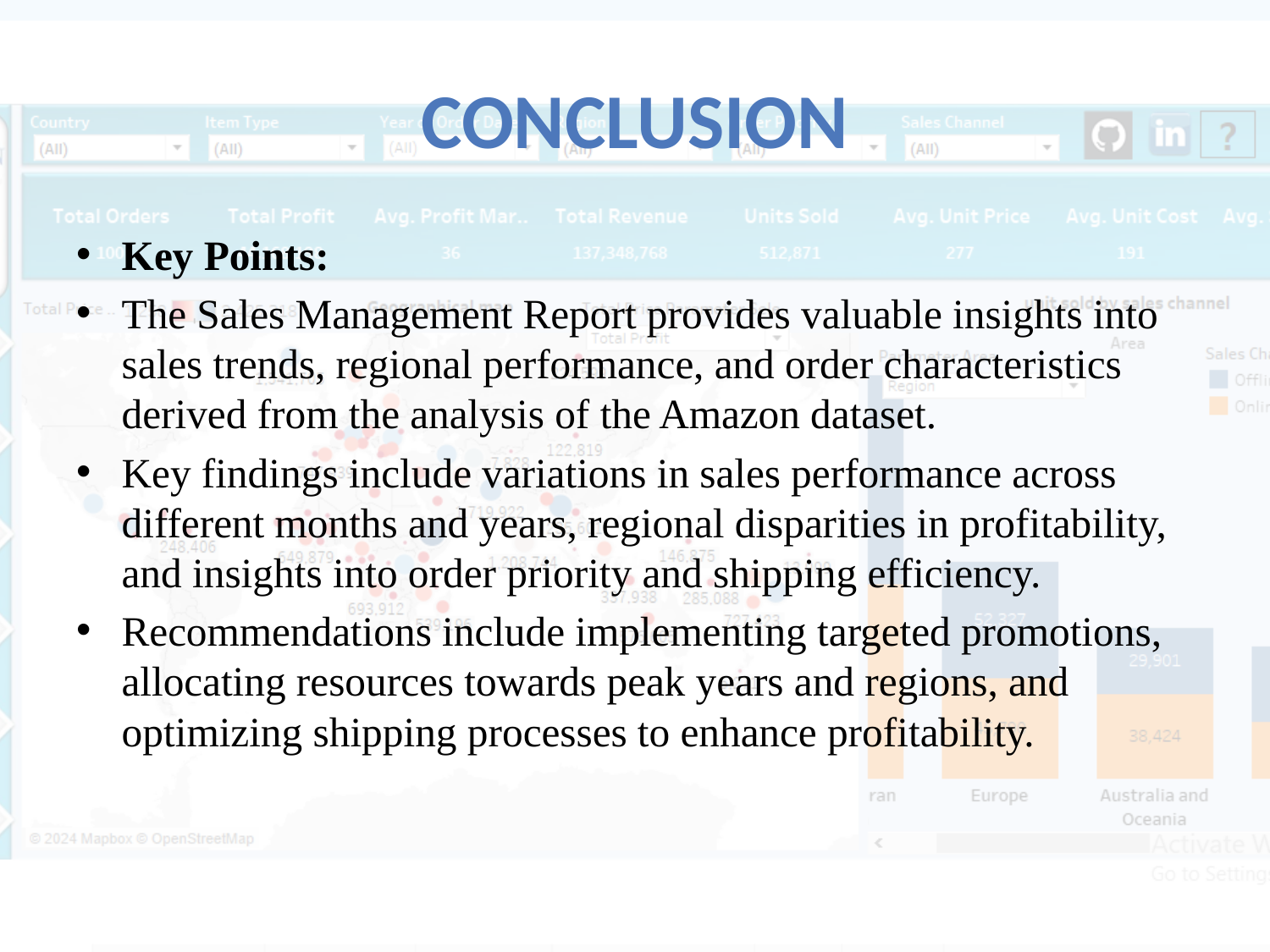

# Conclusion
Key Points:
The Sales Management Report provides valuable insights into sales trends, regional performance, and order characteristics derived from the analysis of the Amazon dataset.
Key findings include variations in sales performance across different months and years, regional disparities in profitability, and insights into order priority and shipping efficiency.
Recommendations include implementing targeted promotions, allocating resources towards peak years and regions, and optimizing shipping processes to enhance profitability.